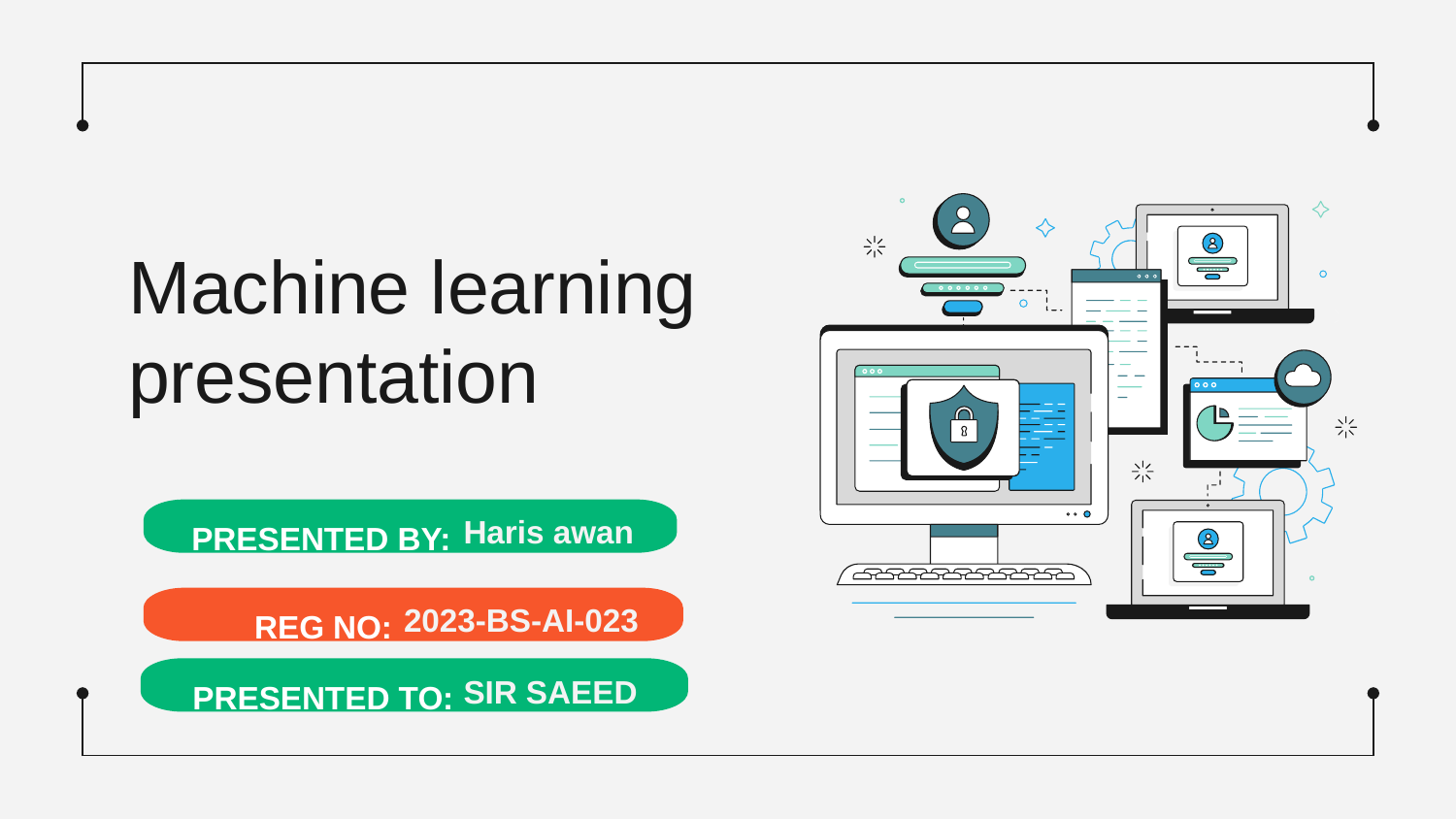

# Machine learning presentation

PRESENTED BY:
Haris awan

REG NO:
2023-BS-AI-023

PRESENTED TO:
SIR SAEED